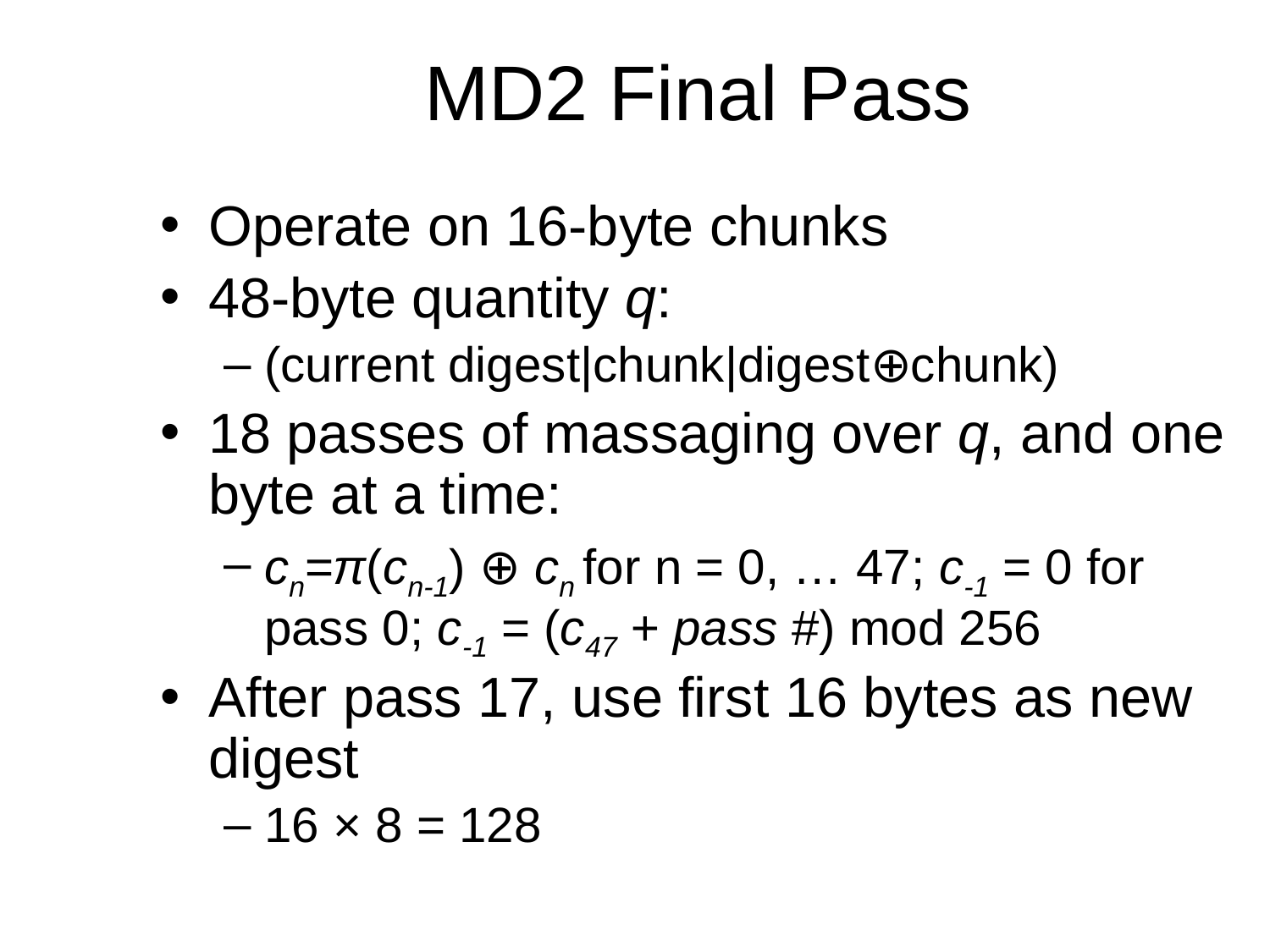

# MD2 Final Pass
Operate on 16-byte chunks
48-byte quantity q:
(current digest|chunk|digest⊕chunk)
18 passes of massaging over q, and one byte at a time:
cn=π(cn-1) ⊕ cn for n = 0, … 47; c-1 = 0 for pass 0; c-1 = (c47 + pass #) mod 256
After pass 17, use first 16 bytes as new digest
16 × 8 = 128